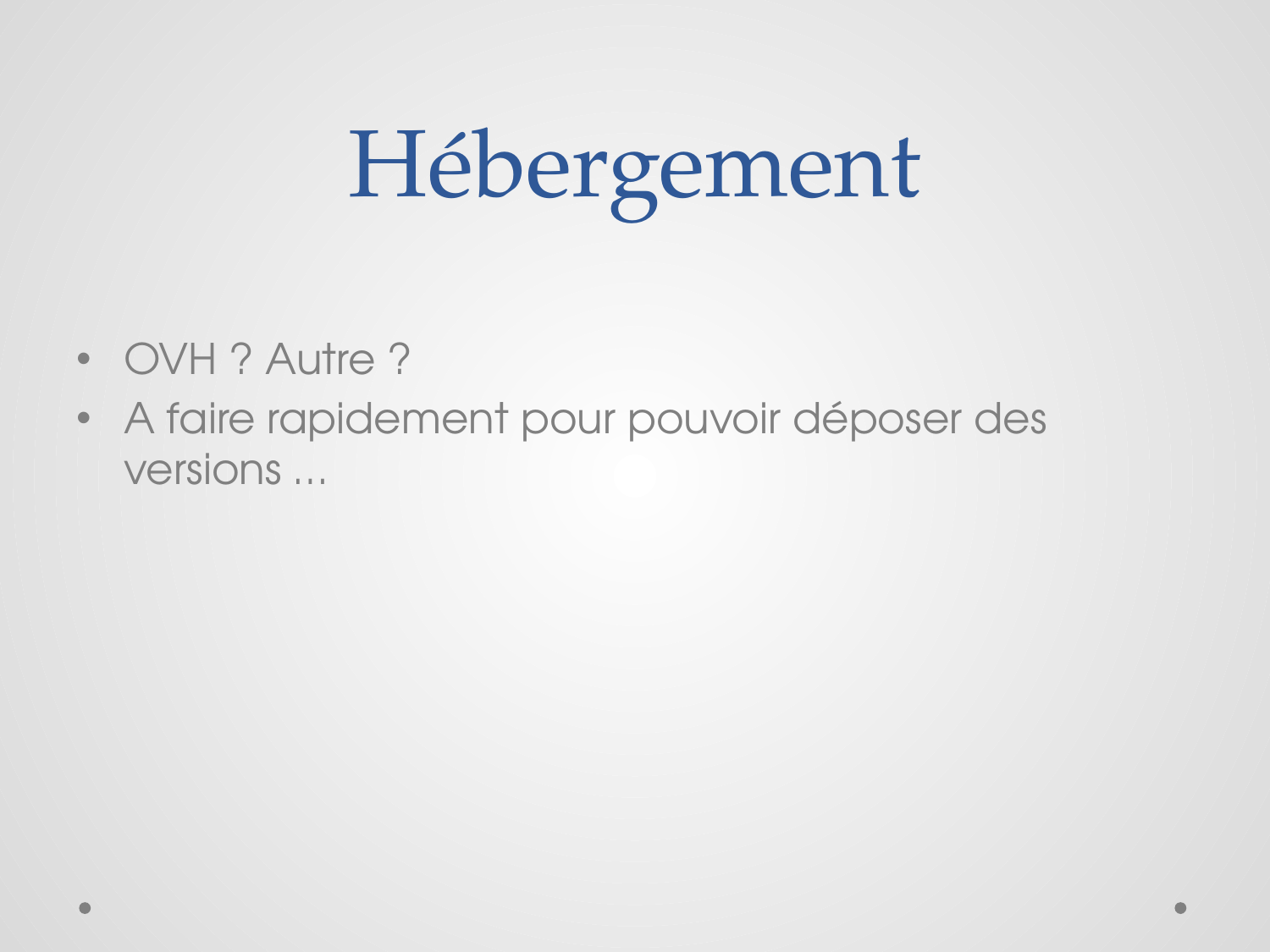

# Hébergement
OVH ? Autre ?
A faire rapidement pour pouvoir déposer des versions …